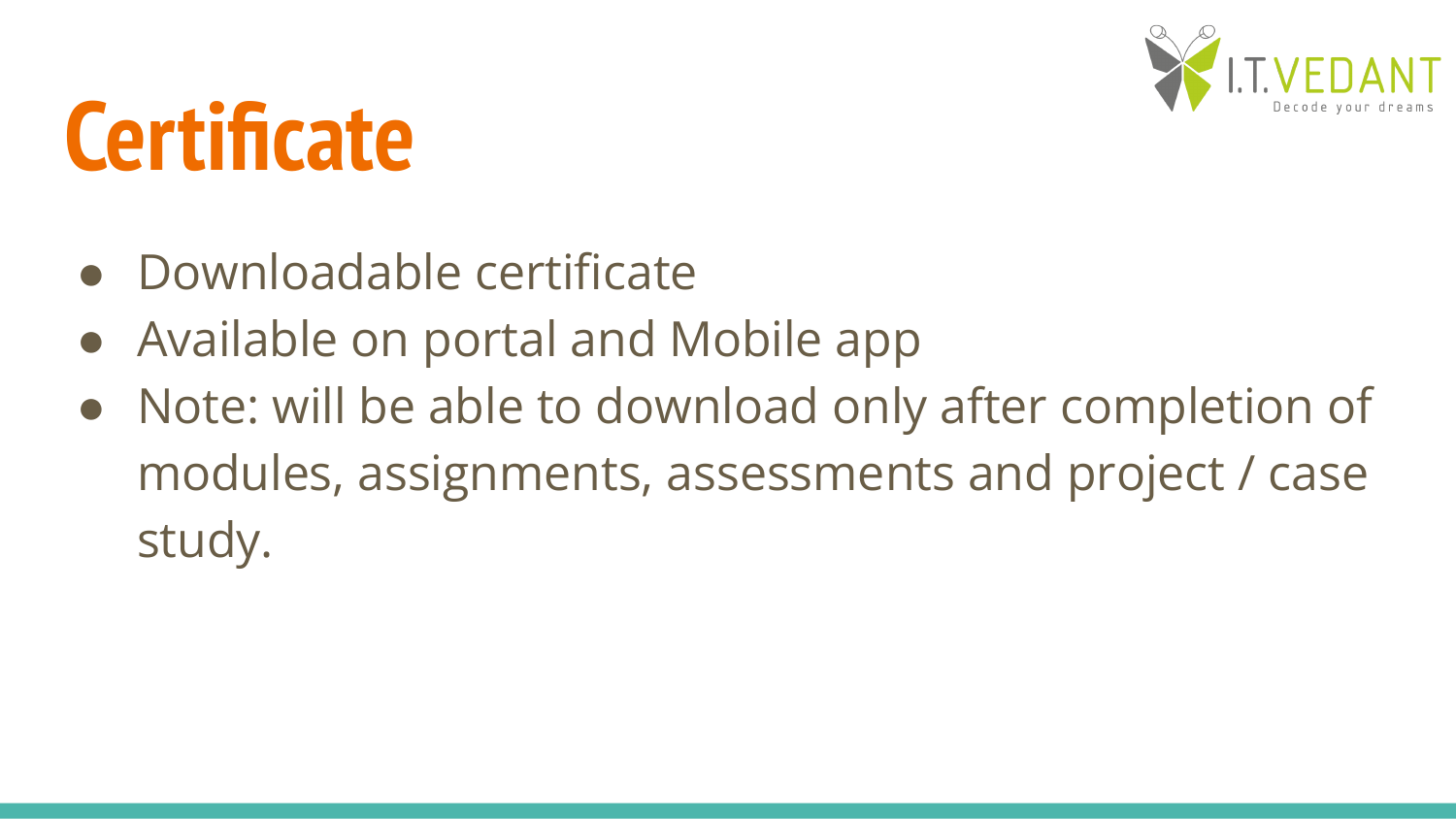

# Certificate
Downloadable certificate
Available on portal and Mobile app
Note: will be able to download only after completion of modules, assignments, assessments and project / case study.